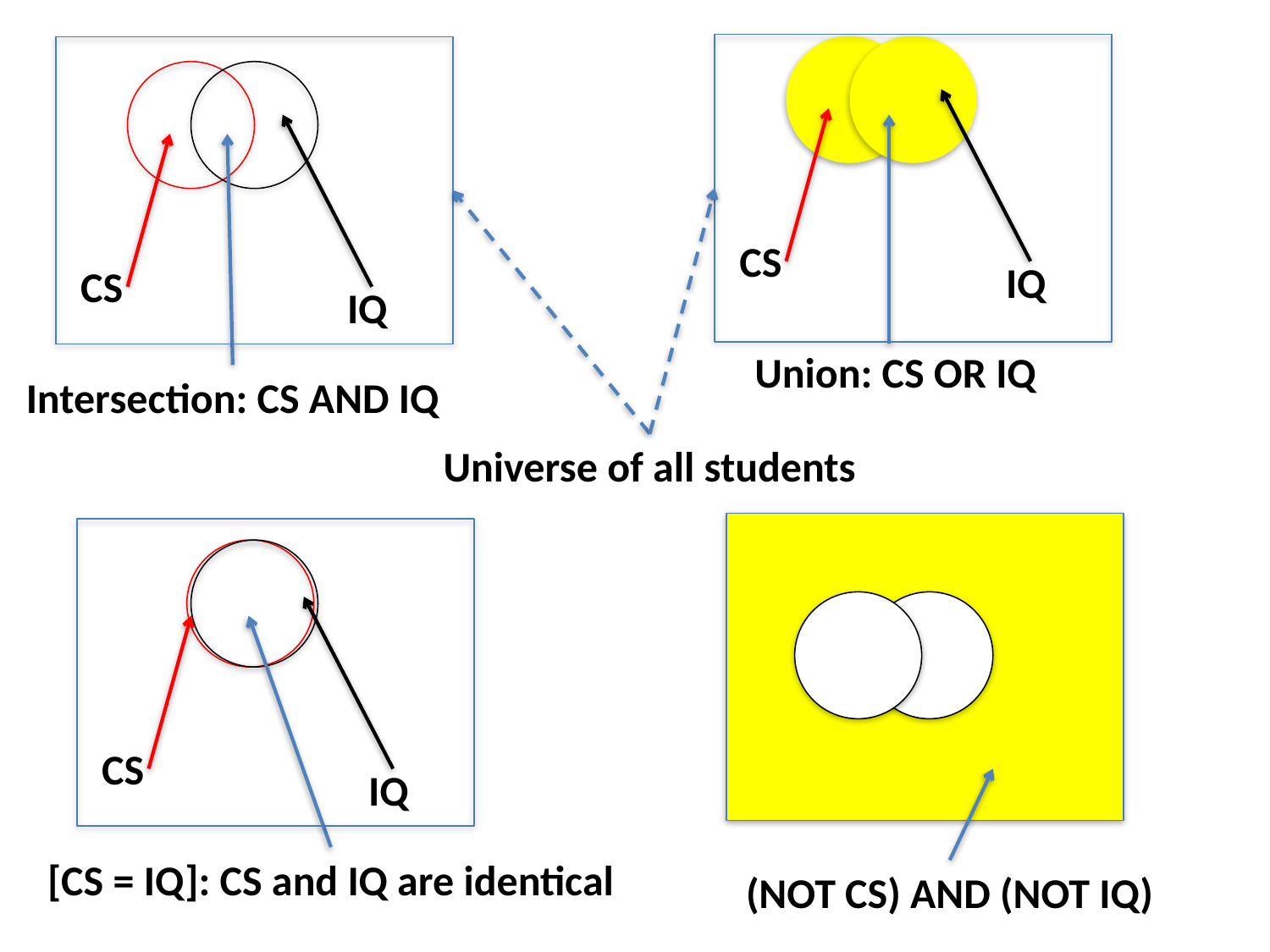

CS
IQ
CS
IQ
Union: CS OR IQ
Intersection: CS AND IQ
Universe of all students

CS
IQ
[CS = IQ]: CS and IQ are identical
(NOT CS) AND (NOT IQ)